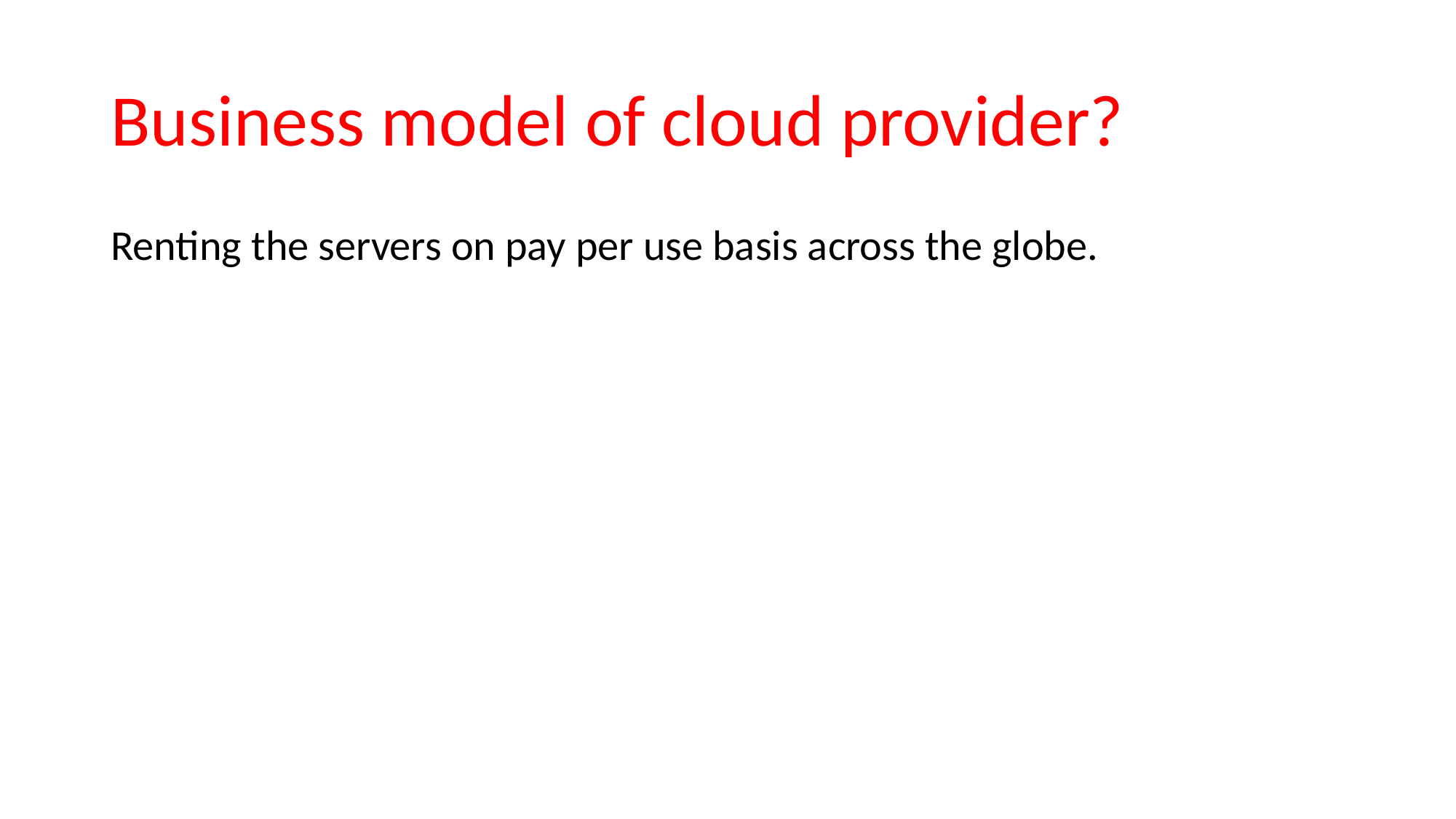

# Business model of cloud provider?
Renting the servers on pay per use basis across the globe.